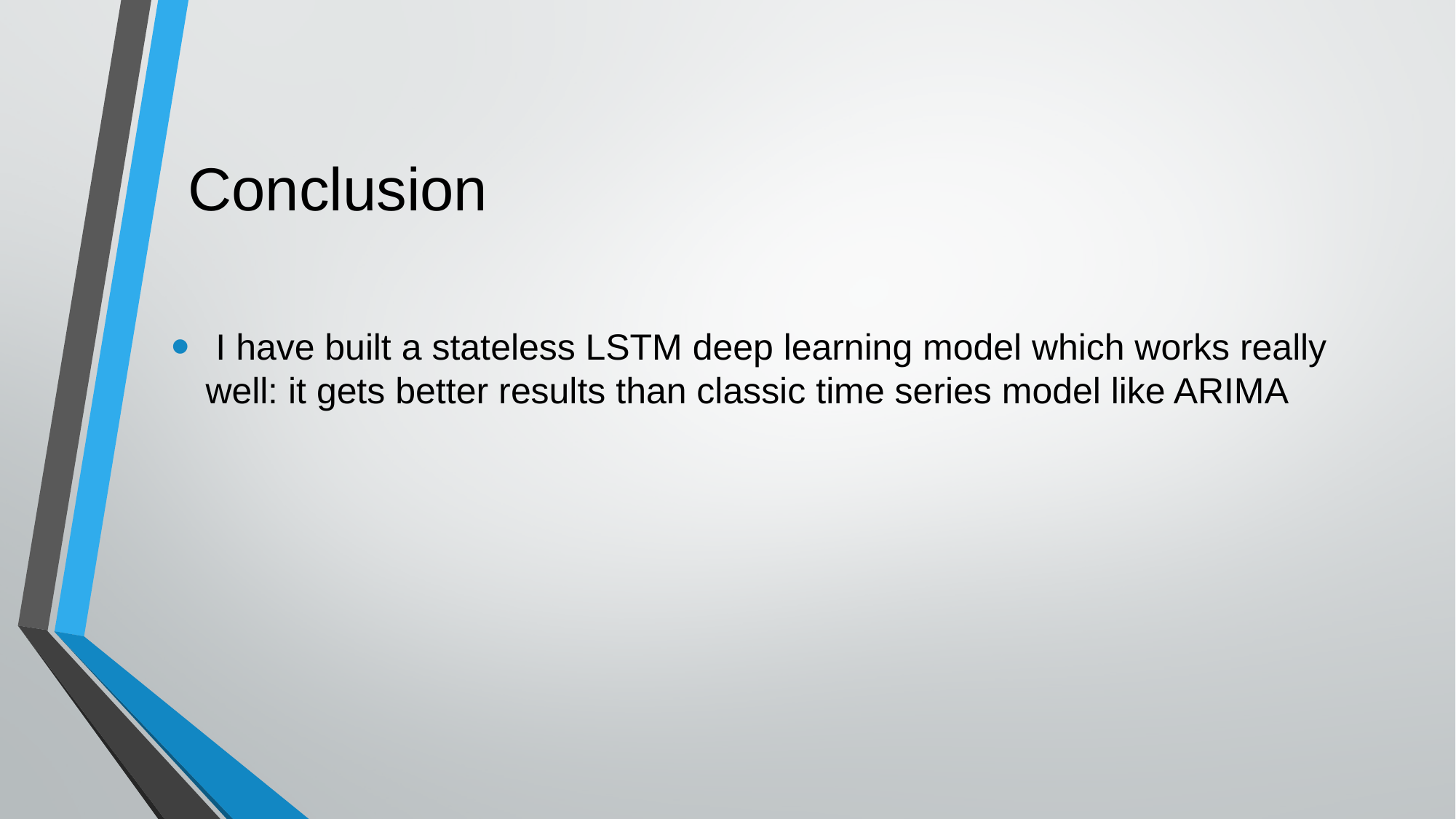

# Conclusion

 I have built a stateless LSTM deep learning model which works really well: it gets better results than classic time series model like ARIMA